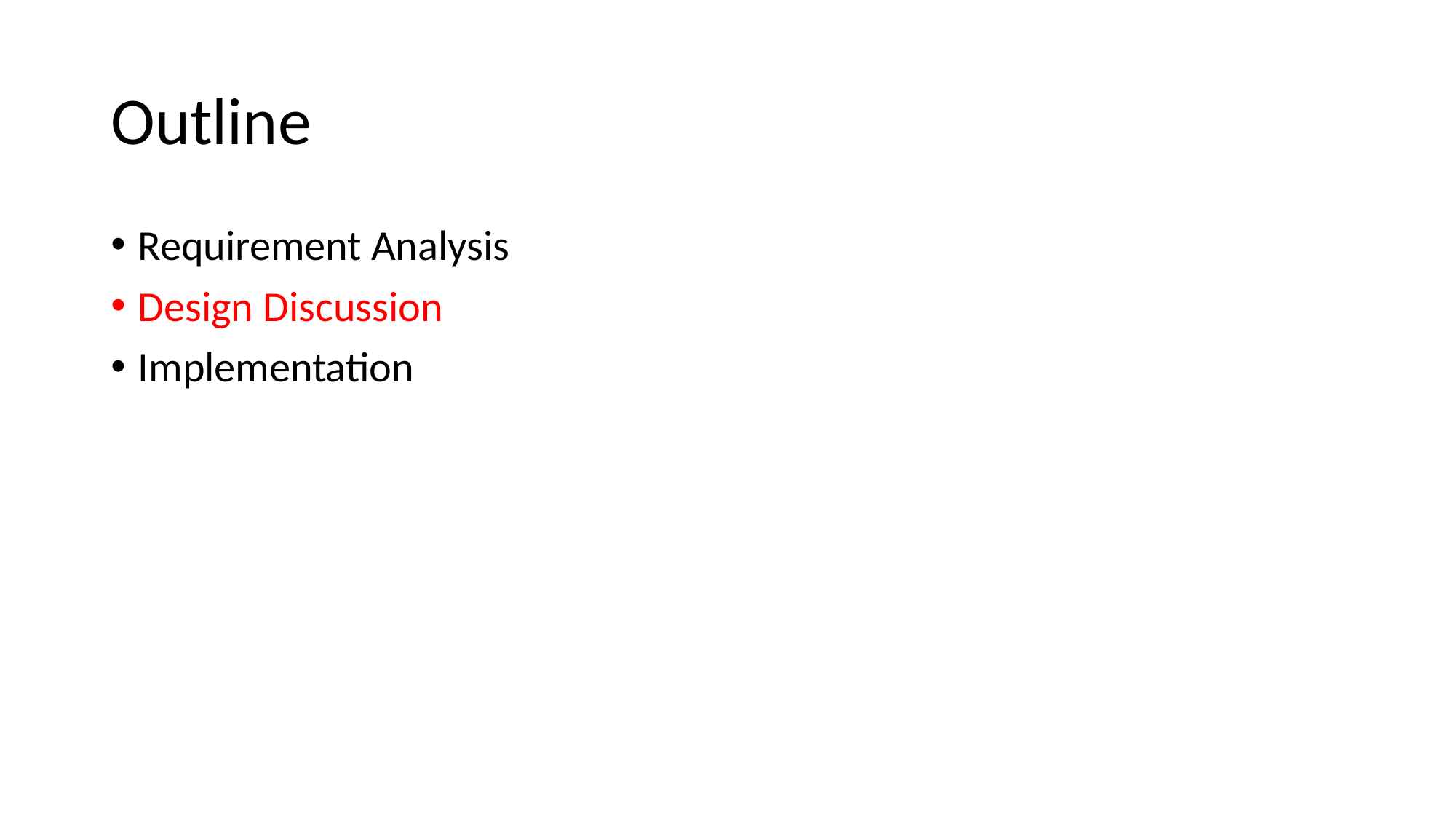

# Outline
Requirement Analysis
Design Discussion
Implementation